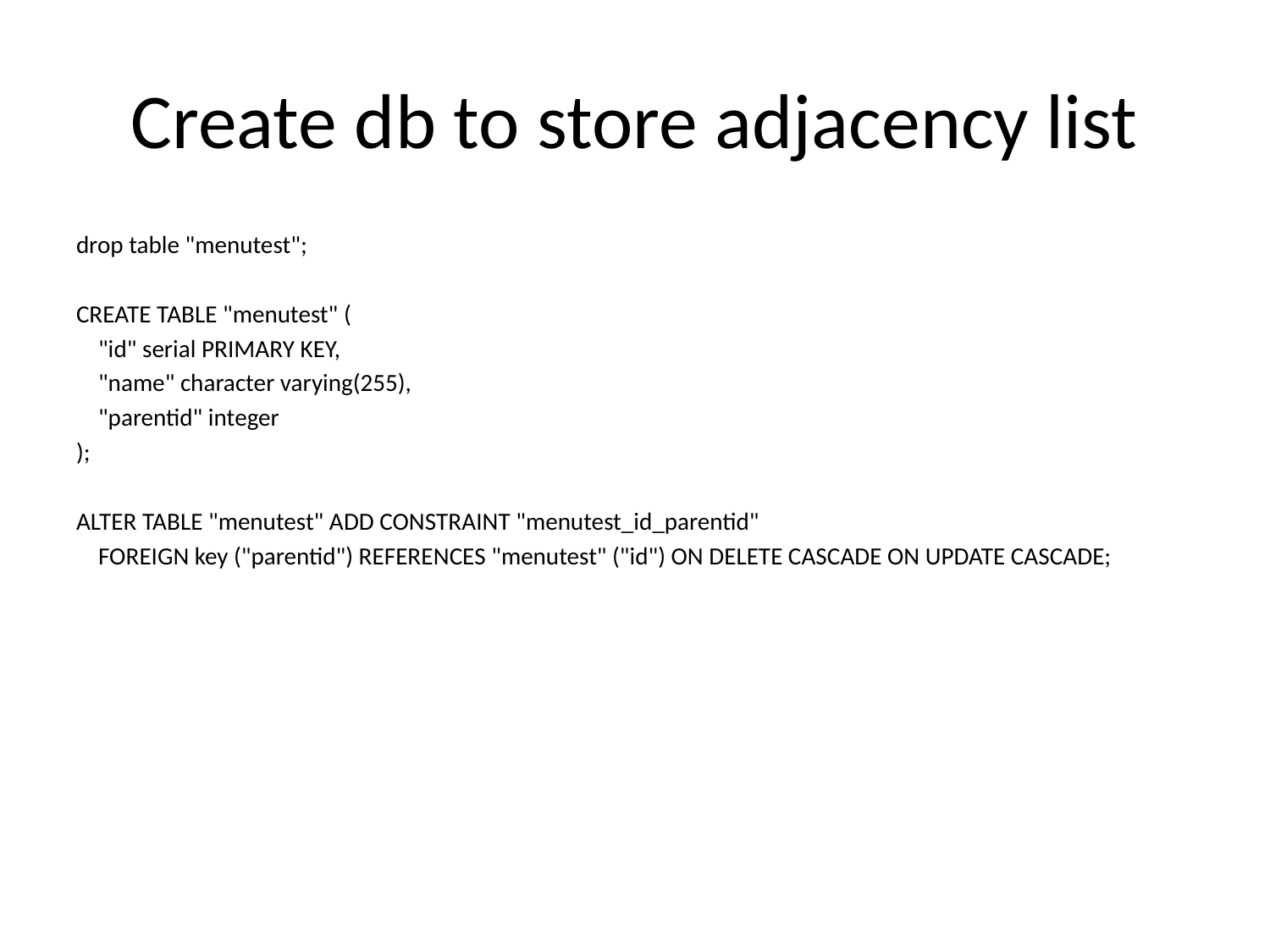

# Create db to store adjacency list
drop table "menutest";

CREATE TABLE "menutest" (
    "id" serial PRIMARY KEY,
    "name" character varying(255),
    "parentid" integer
);

ALTER TABLE "menutest" ADD CONSTRAINT "menutest_id_parentid"
    FOREIGN key ("parentid") REFERENCES "menutest" ("id") ON DELETE CASCADE ON UPDATE CASCADE;